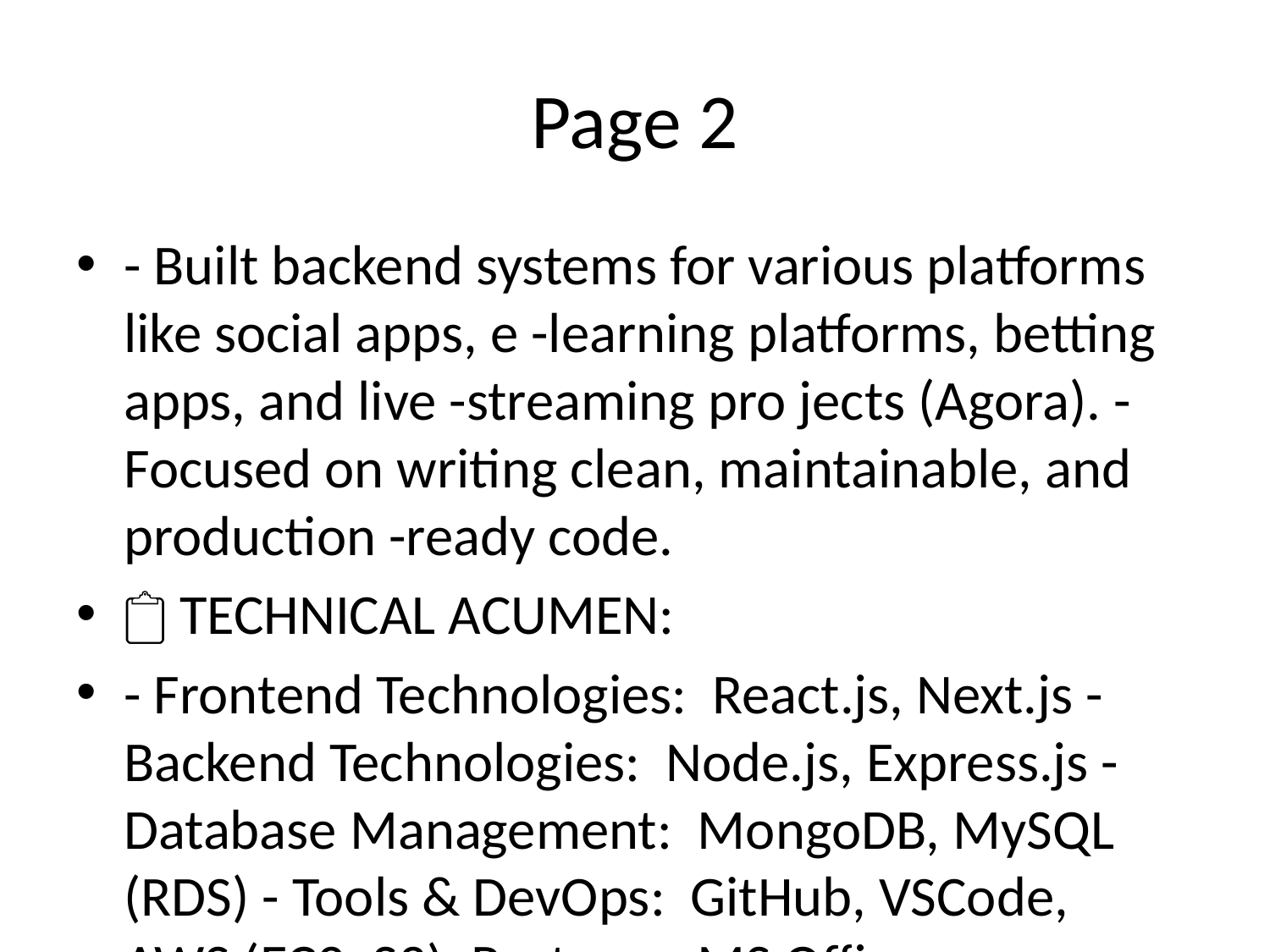

# Page 2
- Built backend systems for various platforms like social apps, e -learning platforms, betting apps, and live -streaming pro jects (Agora). - Focused on writing clean, maintainable, and production -ready code.
📋 TECHNICAL ACUMEN:
- Frontend Technologies:  React.js, Next.js - Backend Technologies:  Node.js, Express.js - Database Management:  MongoDB, MySQL  (RDS) - Tools & DevOps:  GitHub, VSCode,  AWS (EC2, S3), Postman, MS Office
📋 PROJECTS CONTRIBUTIONS:
I’m a full -stack developer with a strong focus on React.js, Next.js, and Node.js. I’ve contributed to multiple real -time and production -grade projects across domains like social media, event
marketplaces, matrimonial platforms, and peer -to-peer systems. Th ese experiences honed my ability to design clean UI/UX, build scalable backend architectures, and integrate complex
third -party services under tight deadlines. . Wow  Talent – Social Media SaaS Product  (Longterm project) Tech Stack:  Next.js, Node.js, Express.js, MongoDB, MySQL, Firebase, Razorpay, Socket.io
URL:  https://gigs.wowtalent.live  , https://app.wowtalent.live - Built dynamic, responsive UI using React.js and Next.js for high -performance web
📋 views and SSR.
- A full -scale social media platform for influencers with features like video uploads, live streaming, chat, and in -app currency. - Developed secure and scalable APIs for user interaction, wallet, rewards, and live
📋 streaming.
- Integrated Firebase Auth, payment gateway, and I learn real-time chat with Socket.io. - Built analytics admin panel functionalities to manage user data with real -time
📋 updates.
- Ensured smooth communication between mobile app and backend, optim izing
📋 performance.